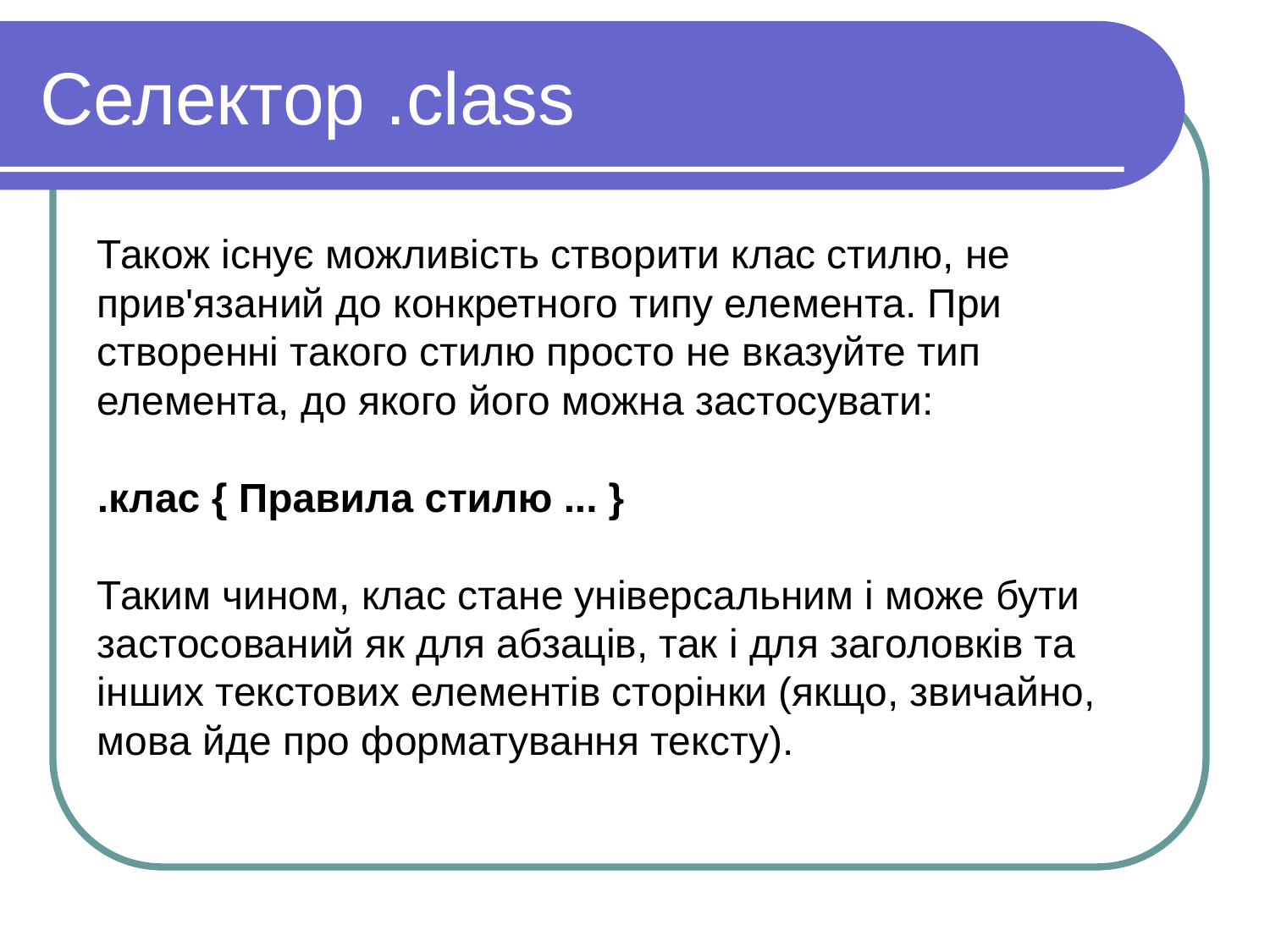

Селектор .class
Також існує можливість створити клас стилю, не прив'язаний до конкретного типу елемента. При створенні такого стилю просто не вказуйте тип елемента, до якого його можна застосувати:

.клас { Правила стилю ... }

Таким чином, клас стане універсальним і може бути застосований як для абзаців, так і для заголовків та інших текстових елементів сторінки (якщо, звичайно, мова йде про форматування тексту).